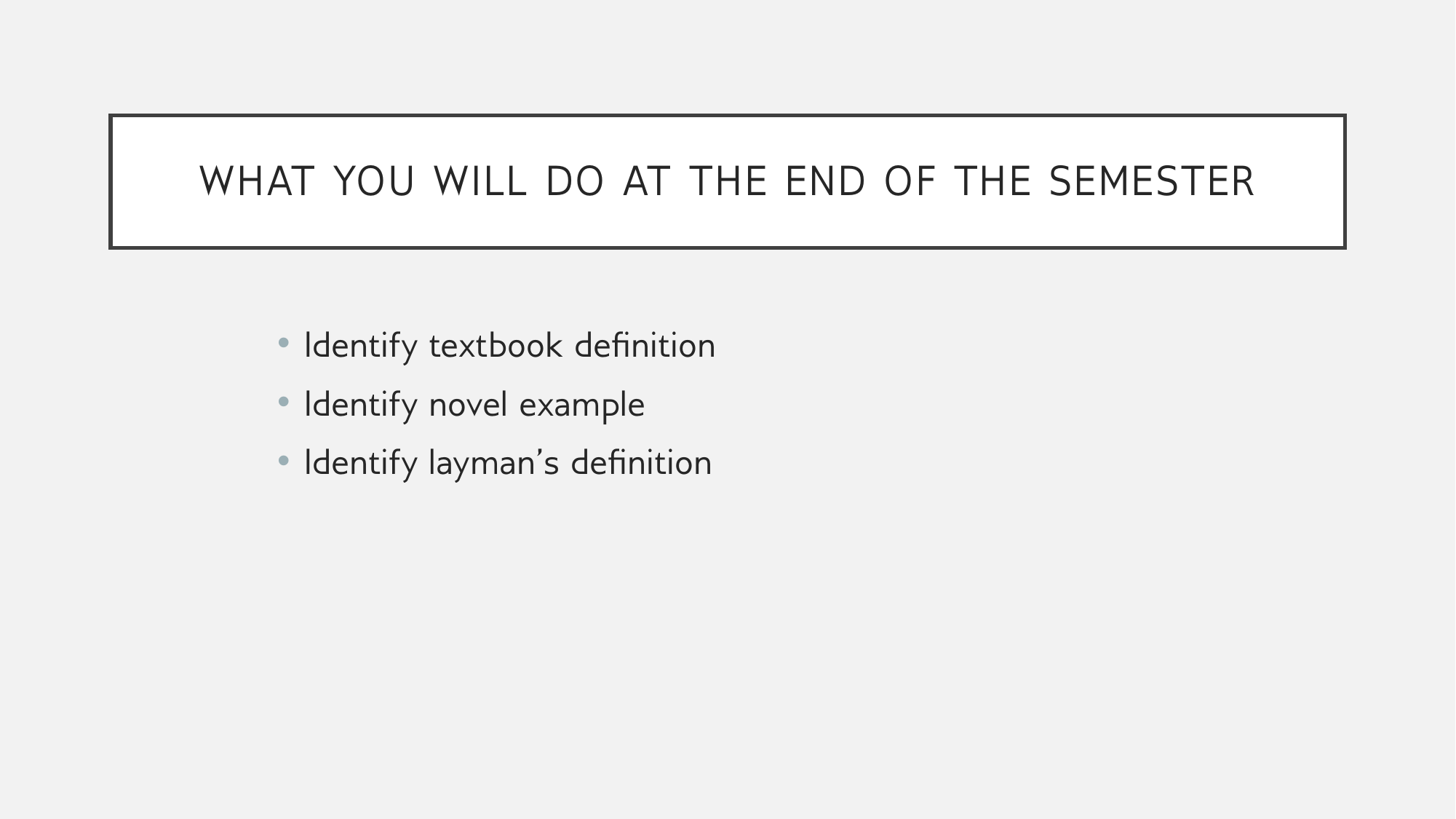

# What you will Do At the end of the semester
Identify textbook definition
Identify novel example
Identify layman’s definition